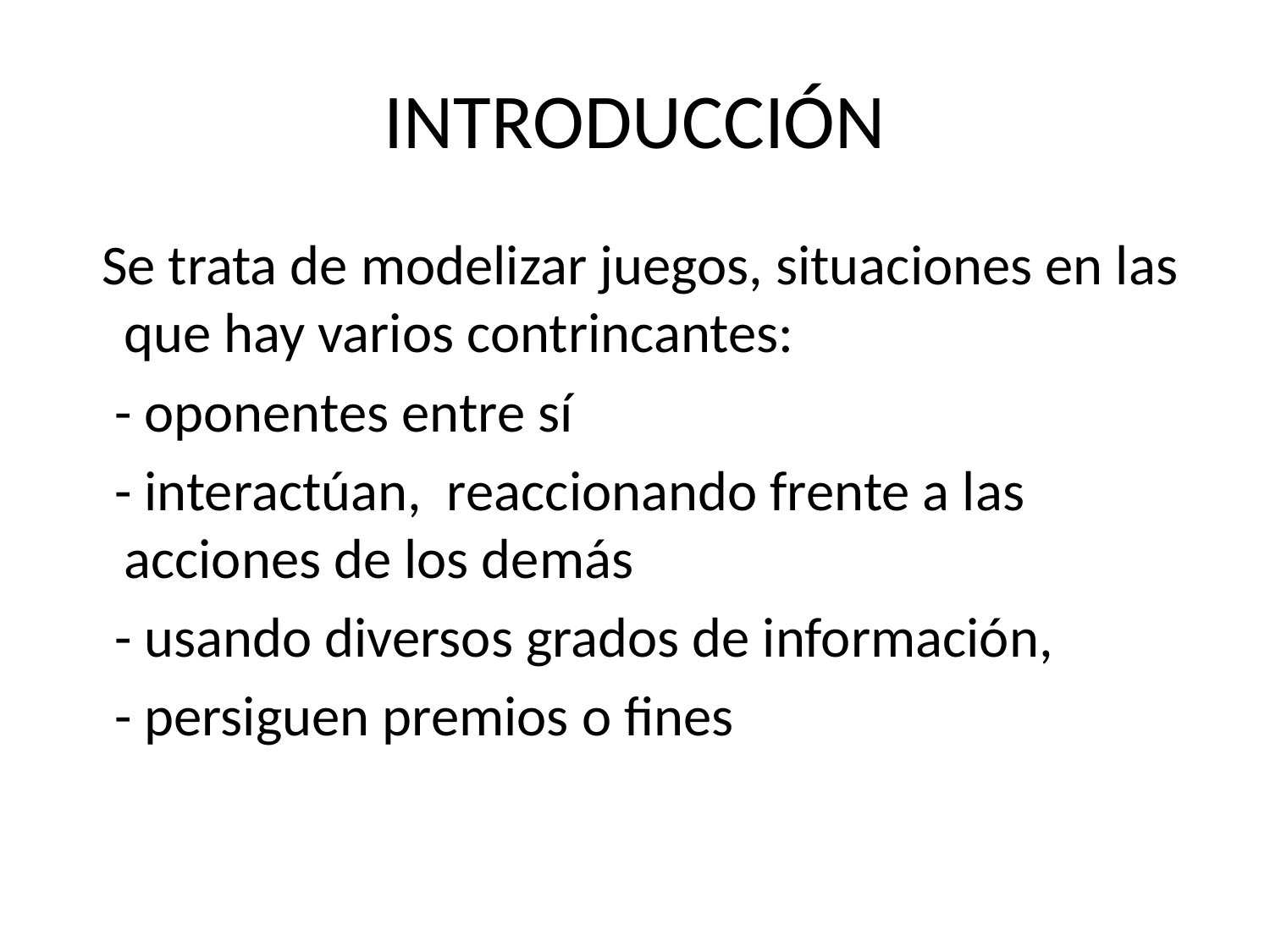

# INTRODUCCIÓN
  Se trata de modelizar juegos, situaciones en las que hay varios contrincantes:
   - oponentes entre sí
   - interactúan,  reaccionando frente a las     acciones de los demás
   - usando diversos grados de información,
   - persiguen premios o fines